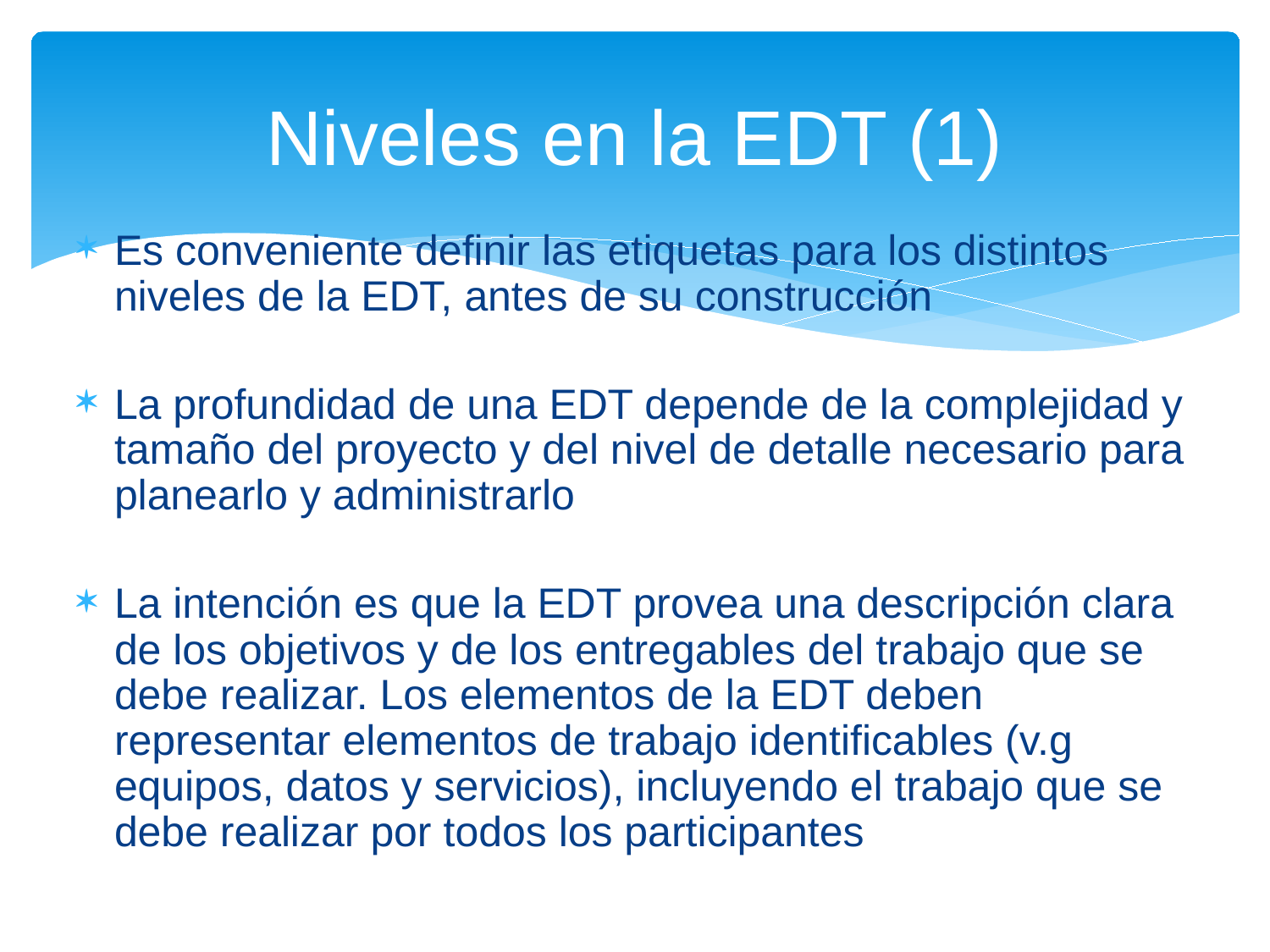

# Niveles en la EDT (1)
Es conveniente definir las etiquetas para los distintos niveles de la EDT, antes de su construcción

La profundidad de una EDT depende de la complejidad y tamaño del proyecto y del nivel de detalle necesario para planearlo y administrarlo

La intención es que la EDT provea una descripción clara de los objetivos y de los entregables del trabajo que se debe realizar. Los elementos de la EDT deben representar elementos de trabajo identificables (v.g equipos, datos y servicios), incluyendo el trabajo que se debe realizar por todos los participantes